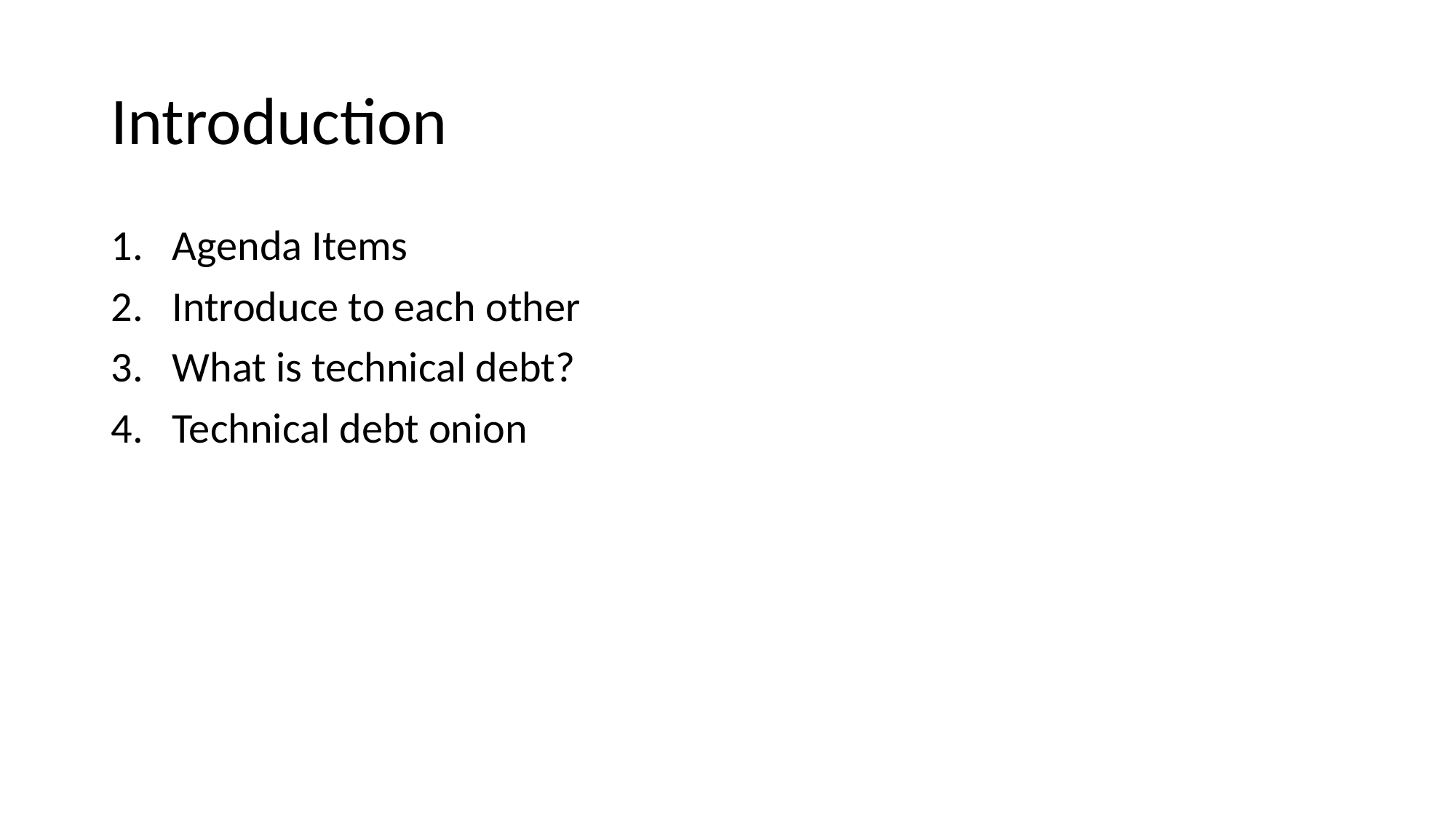

# Introduction
Agenda Items
Introduce to each other
What is technical debt?
Technical debt onion